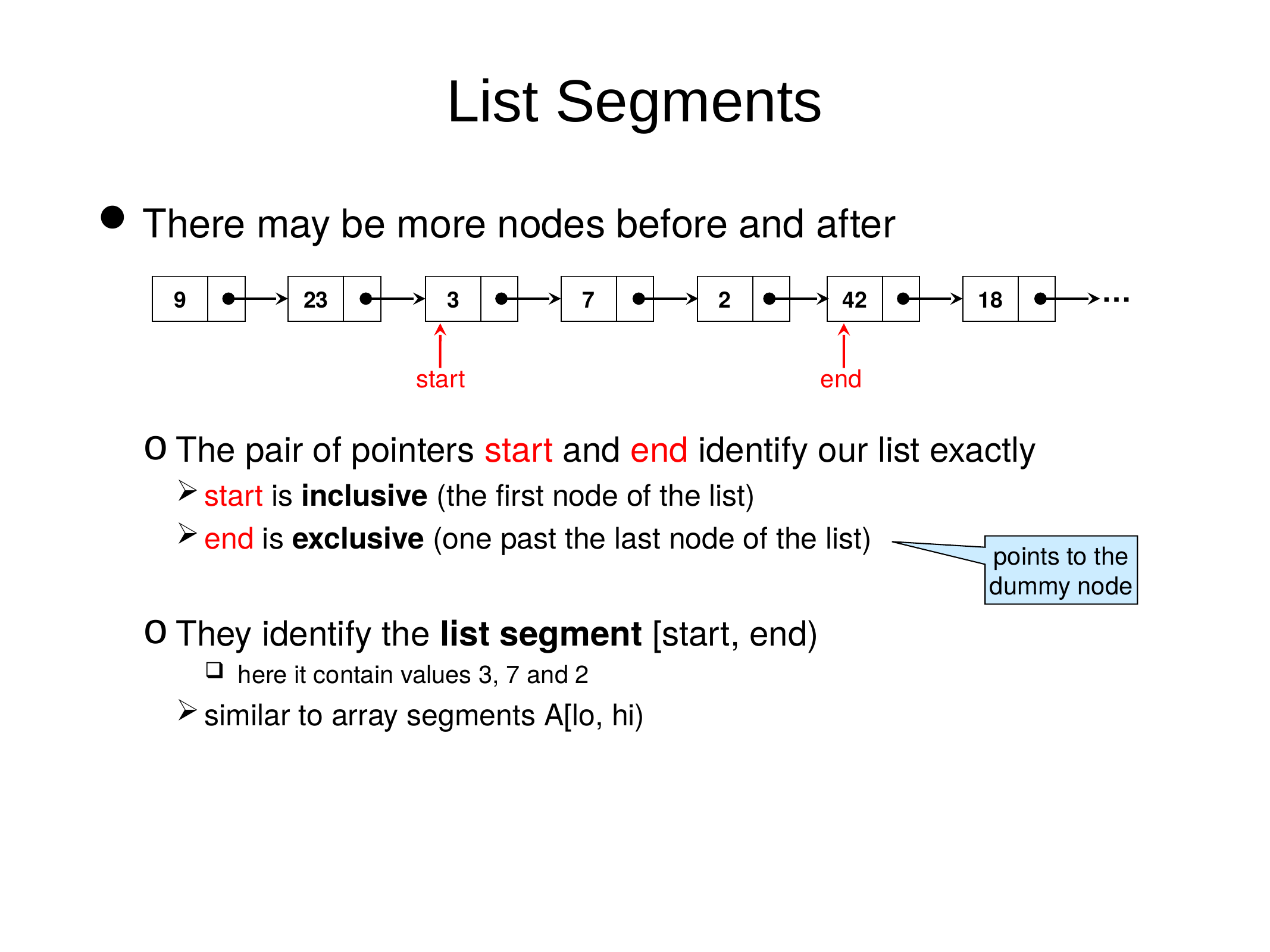

# List Segments
There may be more nodes before and after

The pair of pointers start and end identify our list exactly
start is inclusive (the first node of the list)
end is exclusive (one past the last node of the list)

They identify the list segment [start, end)
here it contain values 3, 7 and 2
similar to array segments A[lo, hi)

…
| 9 |  |
| --- | --- |
| 23 |  |
| --- | --- |
| 3 |  |
| --- | --- |
| 7 |  |
| --- | --- |
| 2 |  |
| --- | --- |
| 42 |  |
| --- | --- |
| 18 |  |
| --- | --- |
start
end
points to the
dummy node